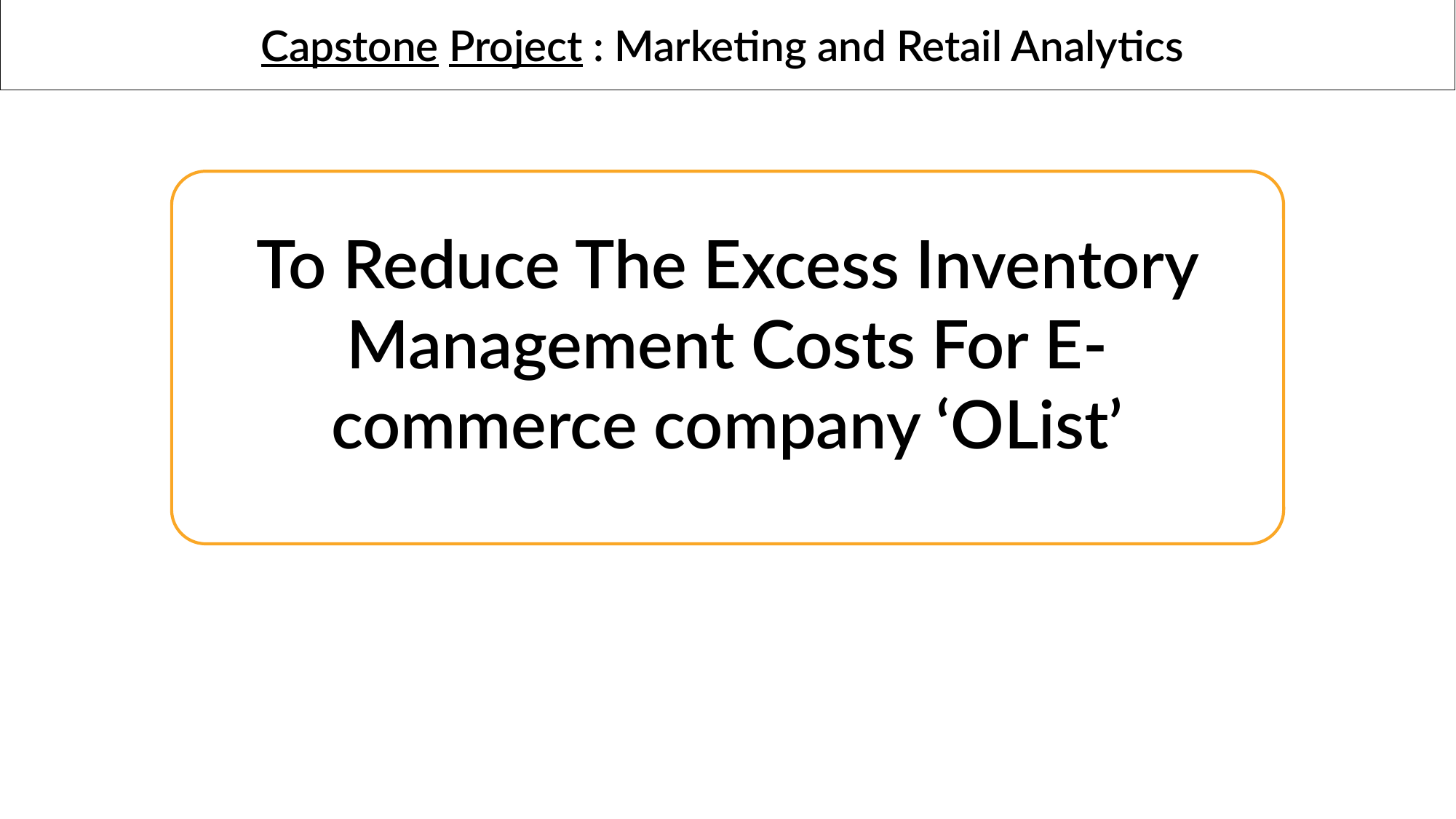

Capstone Project : Marketing and Retail Analytics

To Reduce The Excess Inventory Management Costs For E-commerce company ‘OList’